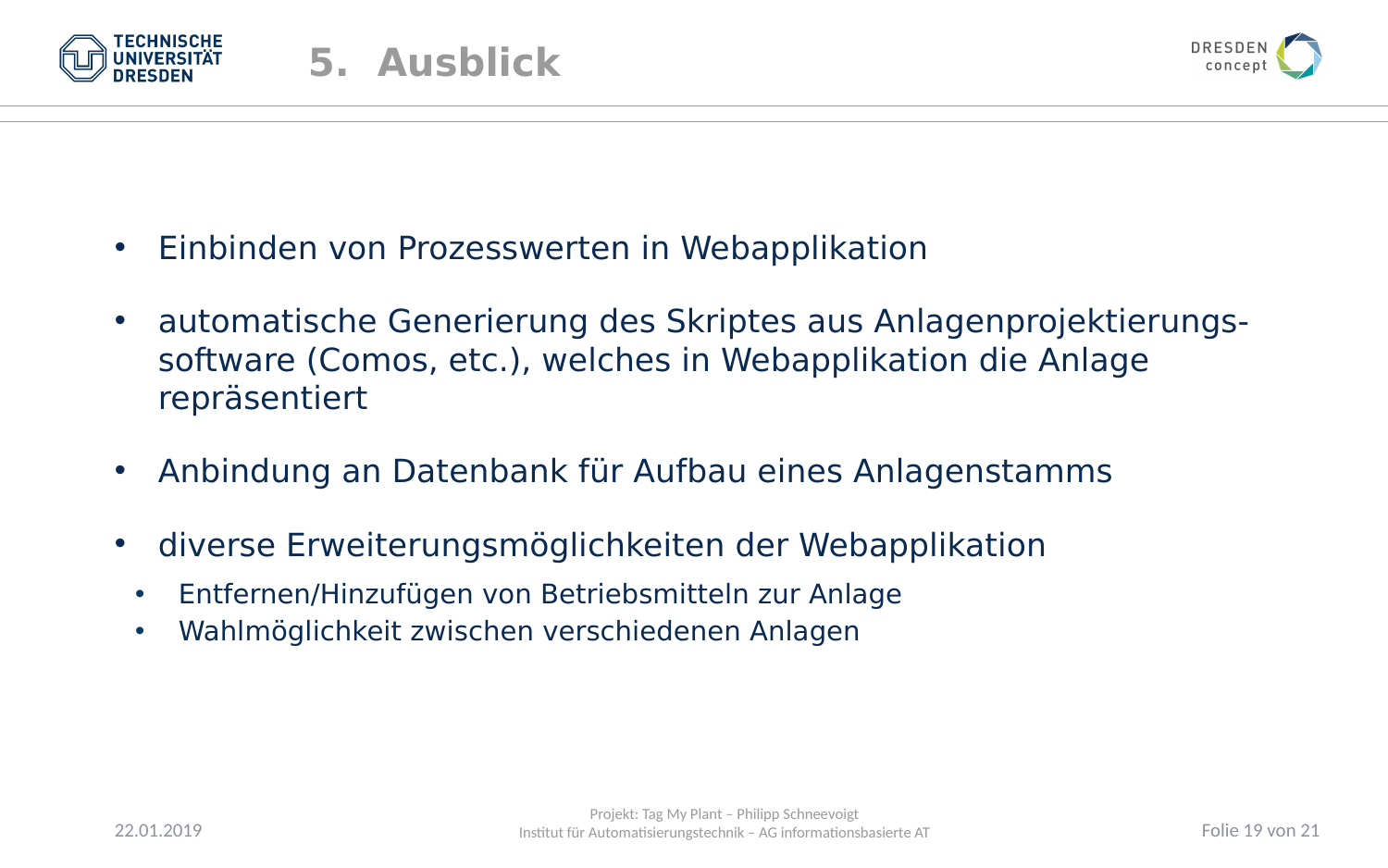

Ausblick

Einbinden von Prozesswerten in Webapplikation
automatische Generierung des Skriptes aus Anlagenprojektierungs-software (Comos, etc.), welches in Webapplikation die Anlage repräsentiert
Anbindung an Datenbank für Aufbau eines Anlagenstamms
diverse Erweiterungsmöglichkeiten der Webapplikation
Entfernen/Hinzufügen von Betriebsmitteln zur Anlage
Wahlmöglichkeit zwischen verschiedenen Anlagen
22.01.2019
Folie 19 von 21
Projekt: Tag My Plant – Philipp Schneevoigt
Institut für Automatisierungstechnik – AG informationsbasierte AT